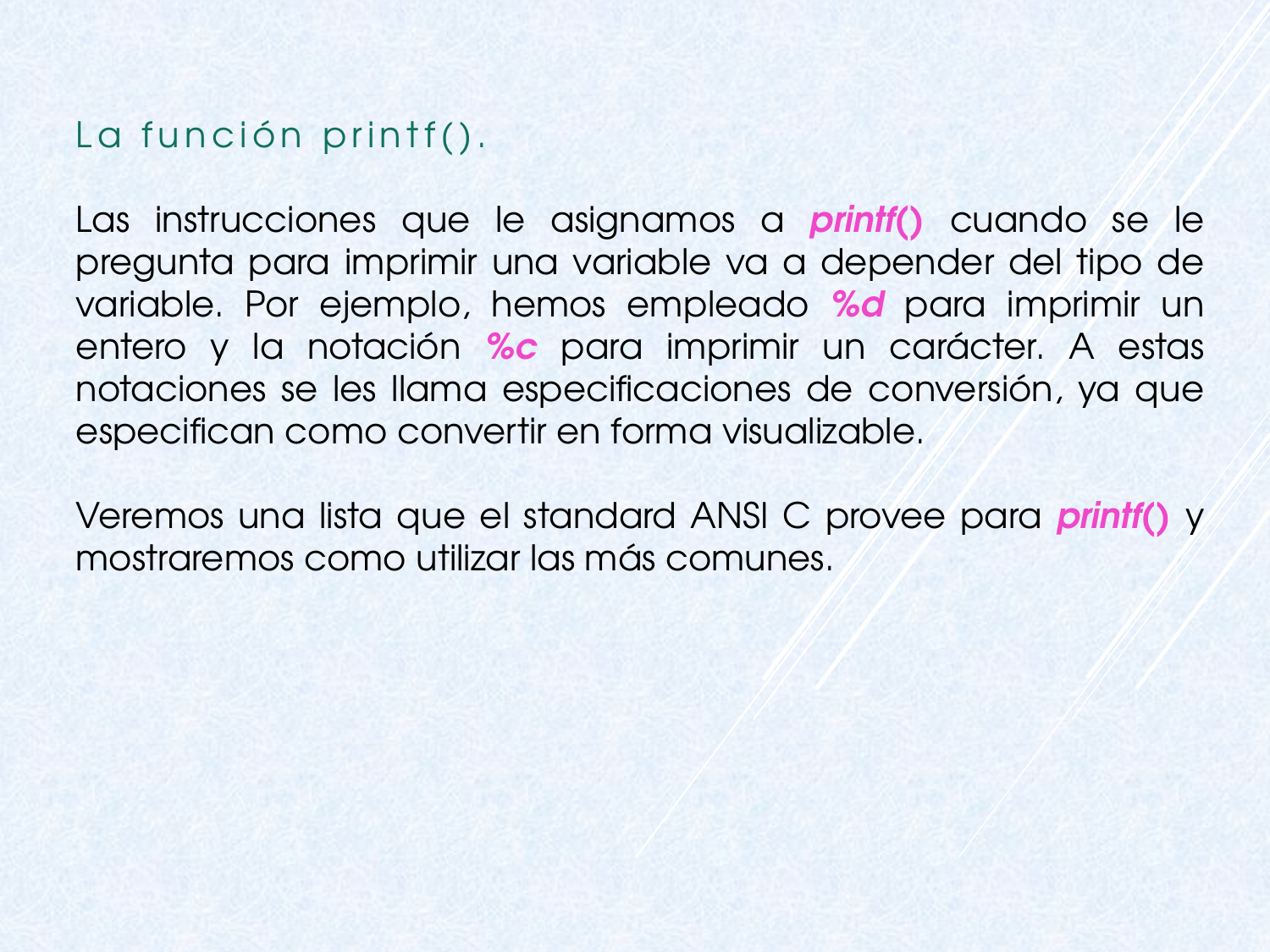

La función printf().

Las instrucciones que le asignamos a printf() cuando se le pregunta para imprimir una variable va a depender del tipo de variable. Por ejemplo, hemos empleado %d para imprimir un entero y la notación %c para imprimir un carácter. A estas notaciones se les llama especificaciones de conversión, ya que especifican como convertir en forma visualizable.

Veremos una lista que el standard ANSI C provee para printf() y mostraremos como utilizar las más comunes.